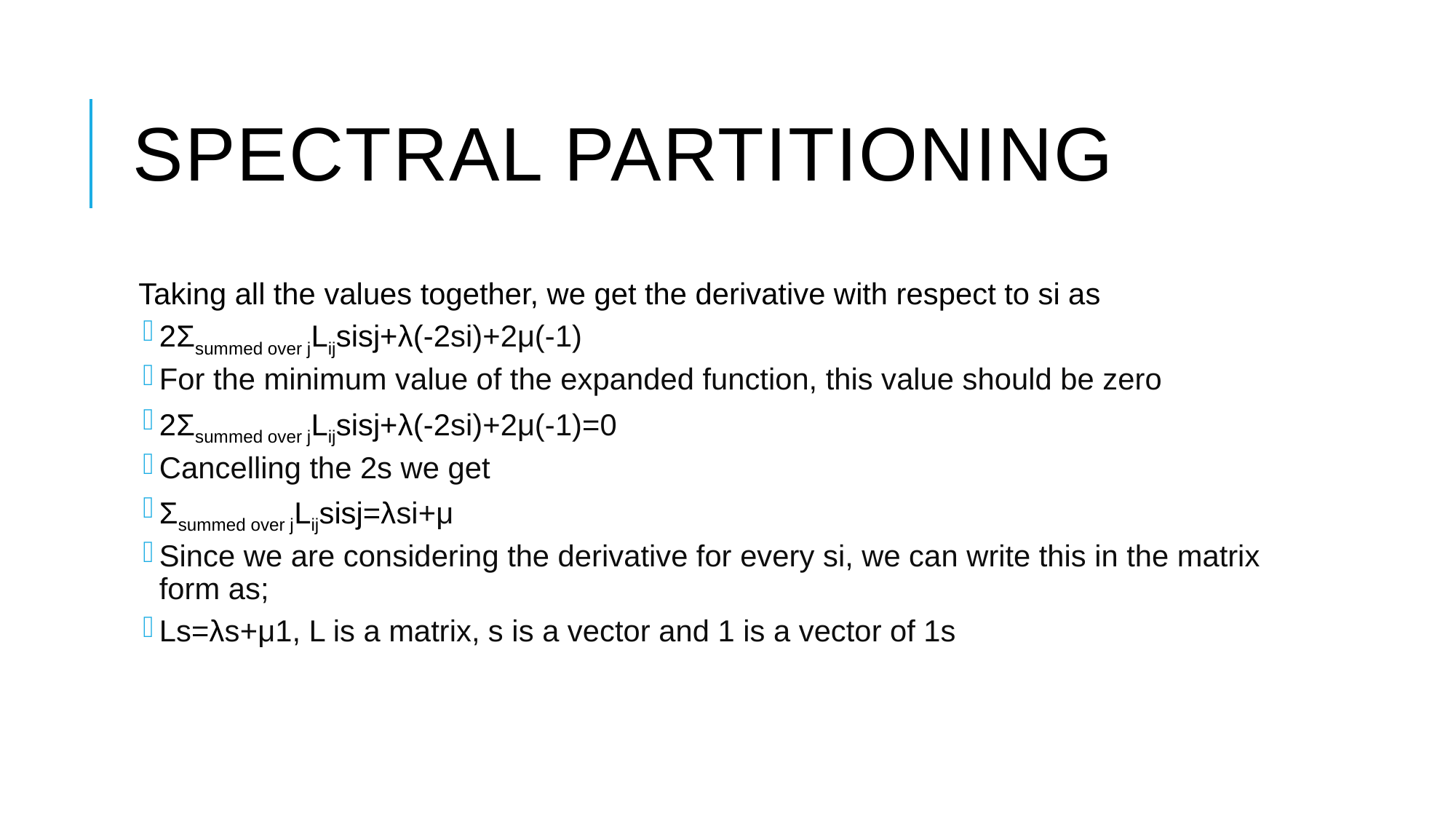

# Spectral Partitioning
Taking all the values together, we get the derivative with respect to si as
2Σsummed over jLijsisj+λ(-2si)+2μ(-1)
For the minimum value of the expanded function, this value should be zero
2Σsummed over jLijsisj+λ(-2si)+2μ(-1)=0
Cancelling the 2s we get
Σsummed over jLijsisj=λsi+μ
Since we are considering the derivative for every si, we can write this in the matrix form as;
Ls=λs+μ1, L is a matrix, s is a vector and 1 is a vector of 1s